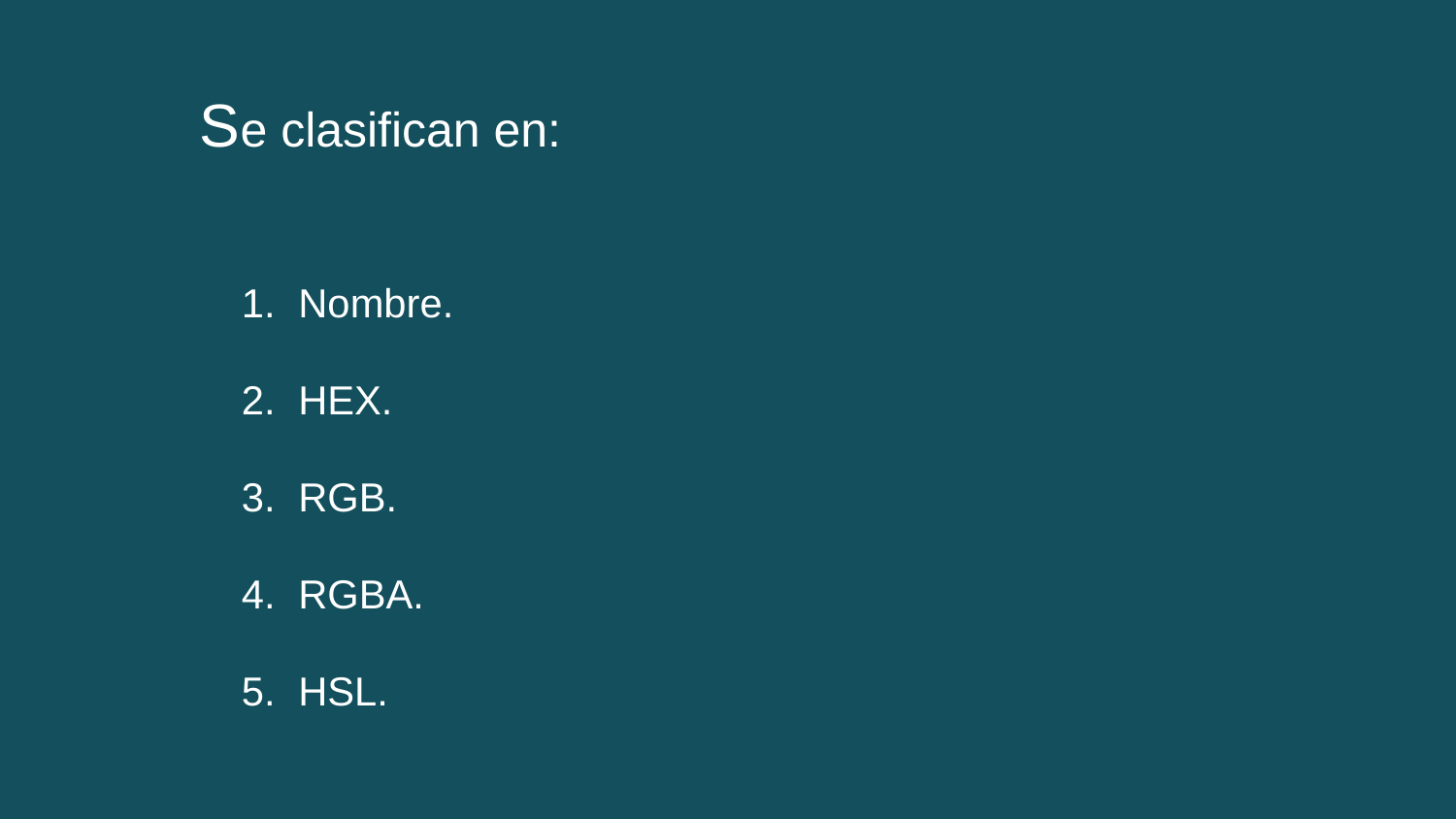

Se clasifican en:
# Nombre.

HEX.

RGB.

RGBA.

HSL.